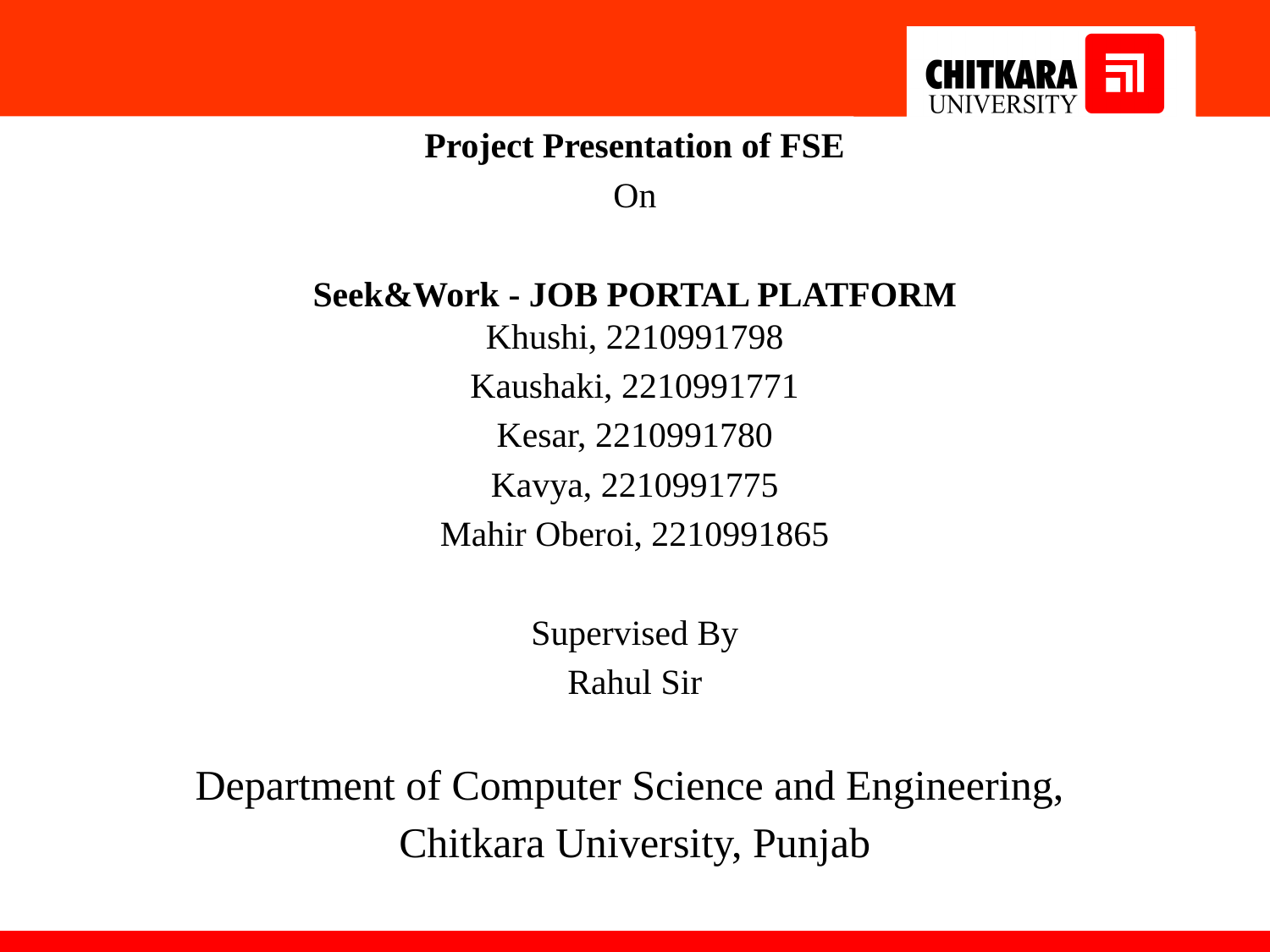

Project Presentation of FSE
On

Seek&Work - JOB PORTAL PLATFORM
Khushi, 2210991798
Kaushaki, 2210991771
Kesar, 2210991780
Kavya, 2210991775
Mahir Oberoi, 2210991865

Supervised By
Rahul Sir

Department of Computer Science and Engineering,
Chitkara University, Punjab